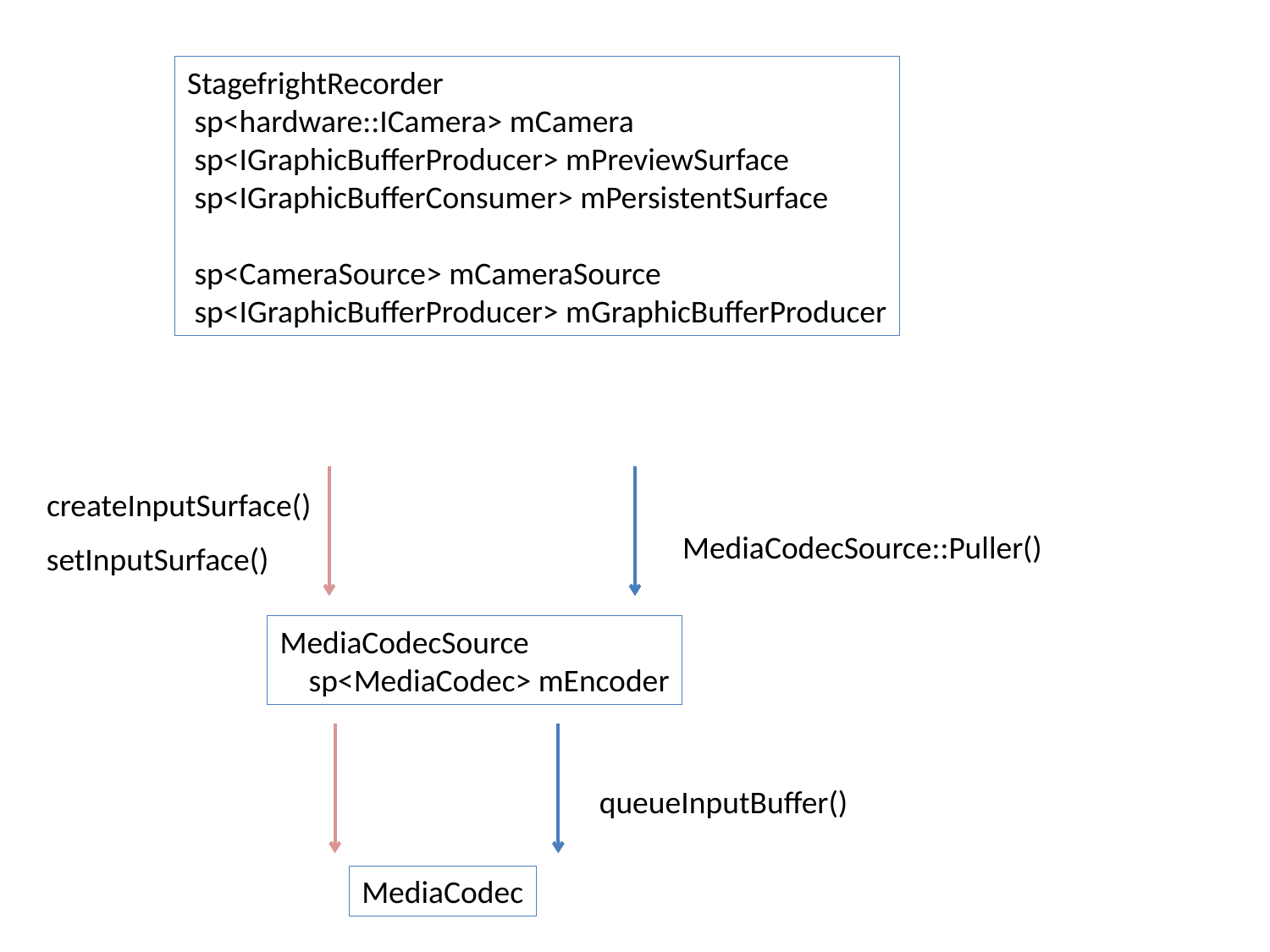

StagefrightRecorder
 sp<hardware::ICamera> mCamera
 sp<IGraphicBufferProducer> mPreviewSurface
 sp<IGraphicBufferConsumer> mPersistentSurface

 sp<CameraSource> mCameraSource
 sp<IGraphicBufferProducer> mGraphicBufferProducer
createInputSurface()
MediaCodecSource::Puller()
setInputSurface()
MediaCodecSource
    sp<MediaCodec> mEncoder
queueInputBuffer()
MediaCodec